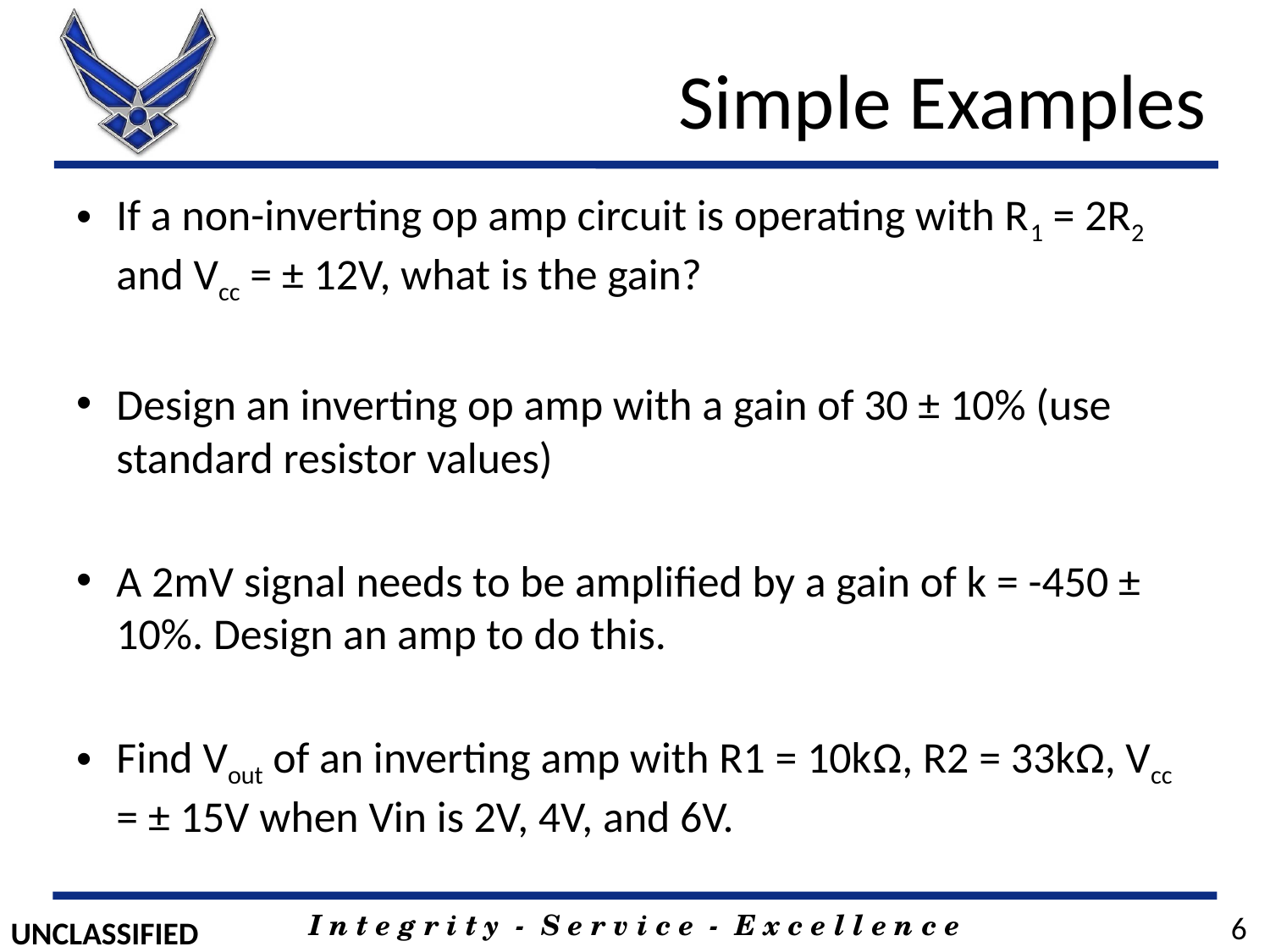

# Simple Examples
If a non-inverting op amp circuit is operating with R1 = 2R2 and Vcc = ± 12V, what is the gain?

Design an inverting op amp with a gain of 30 ± 10% (use standard resistor values)

A 2mV signal needs to be amplified by a gain of k = -450 ± 10%. Design an amp to do this.

Find Vout of an inverting amp with R1 = 10kΩ, R2 = 33kΩ, Vcc = ± 15V when Vin is 2V, 4V, and 6V.
6